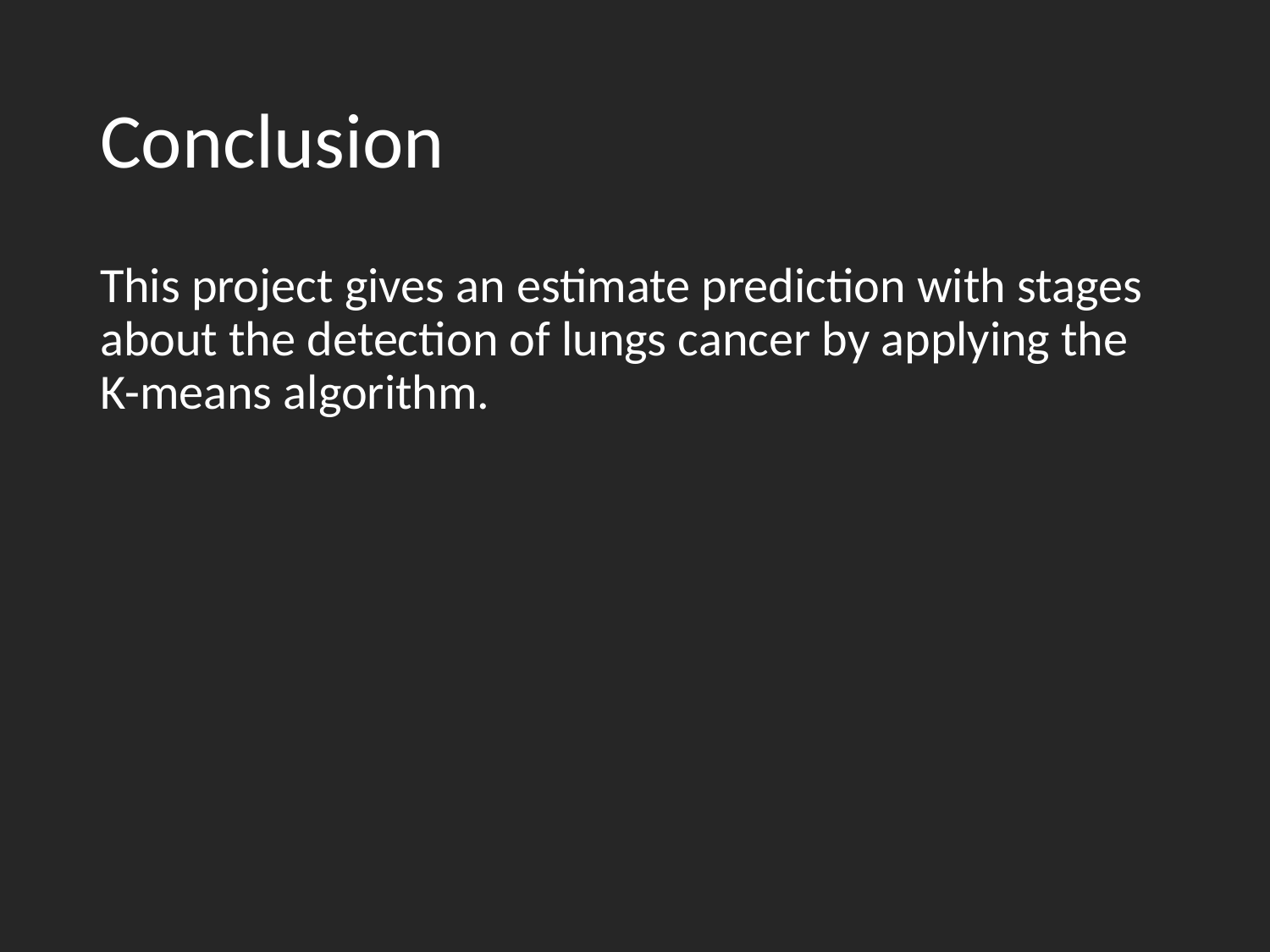

# Conclusion
This project gives an estimate prediction with stages about the detection of lungs cancer by applying the K-means algorithm.